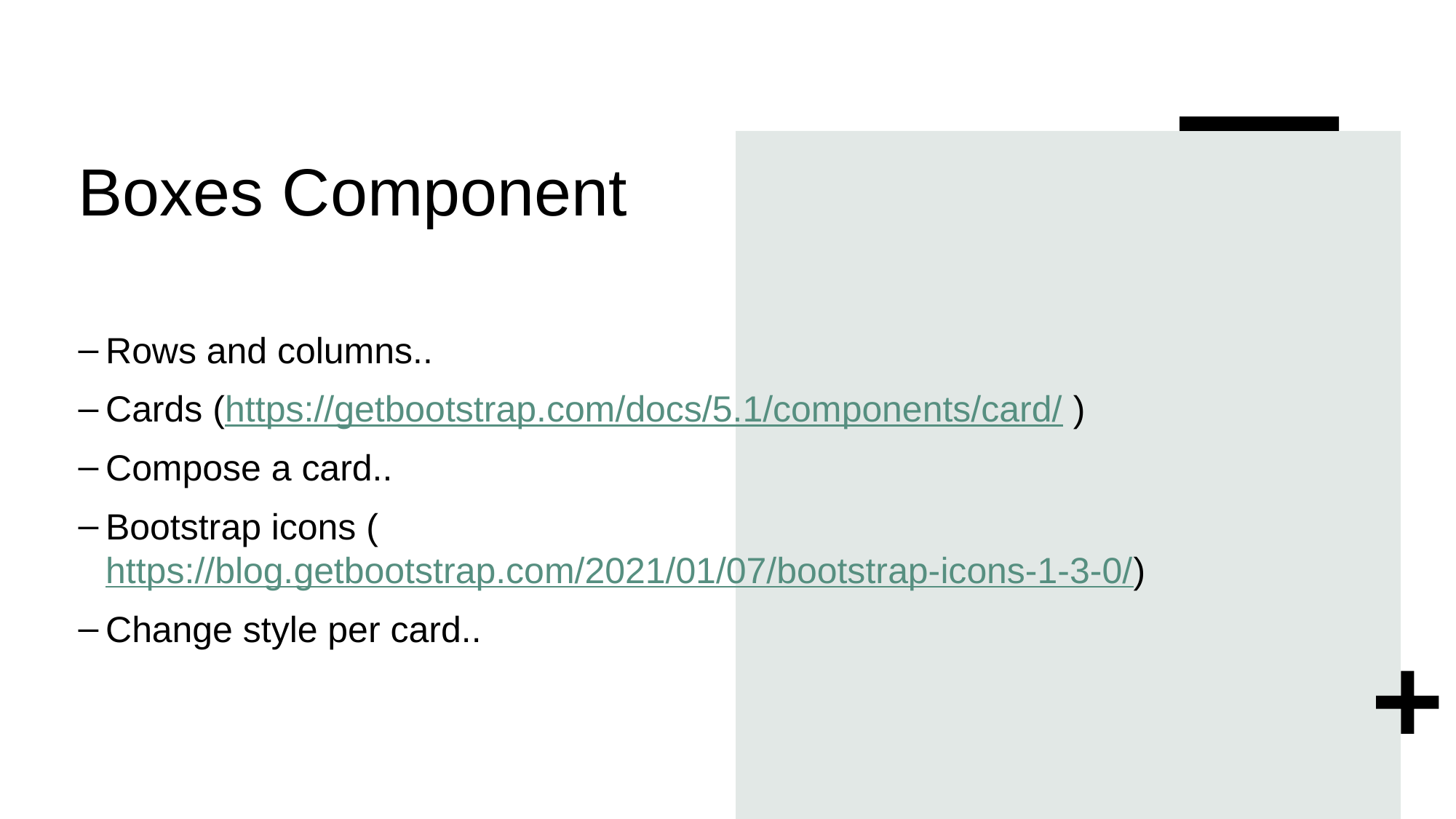

# Boxes Component
Rows and columns..
Cards (https://getbootstrap.com/docs/5.1/components/card/ )
Compose a card..
Bootstrap icons (https://blog.getbootstrap.com/2021/01/07/bootstrap-icons-1-3-0/)
Change style per card..